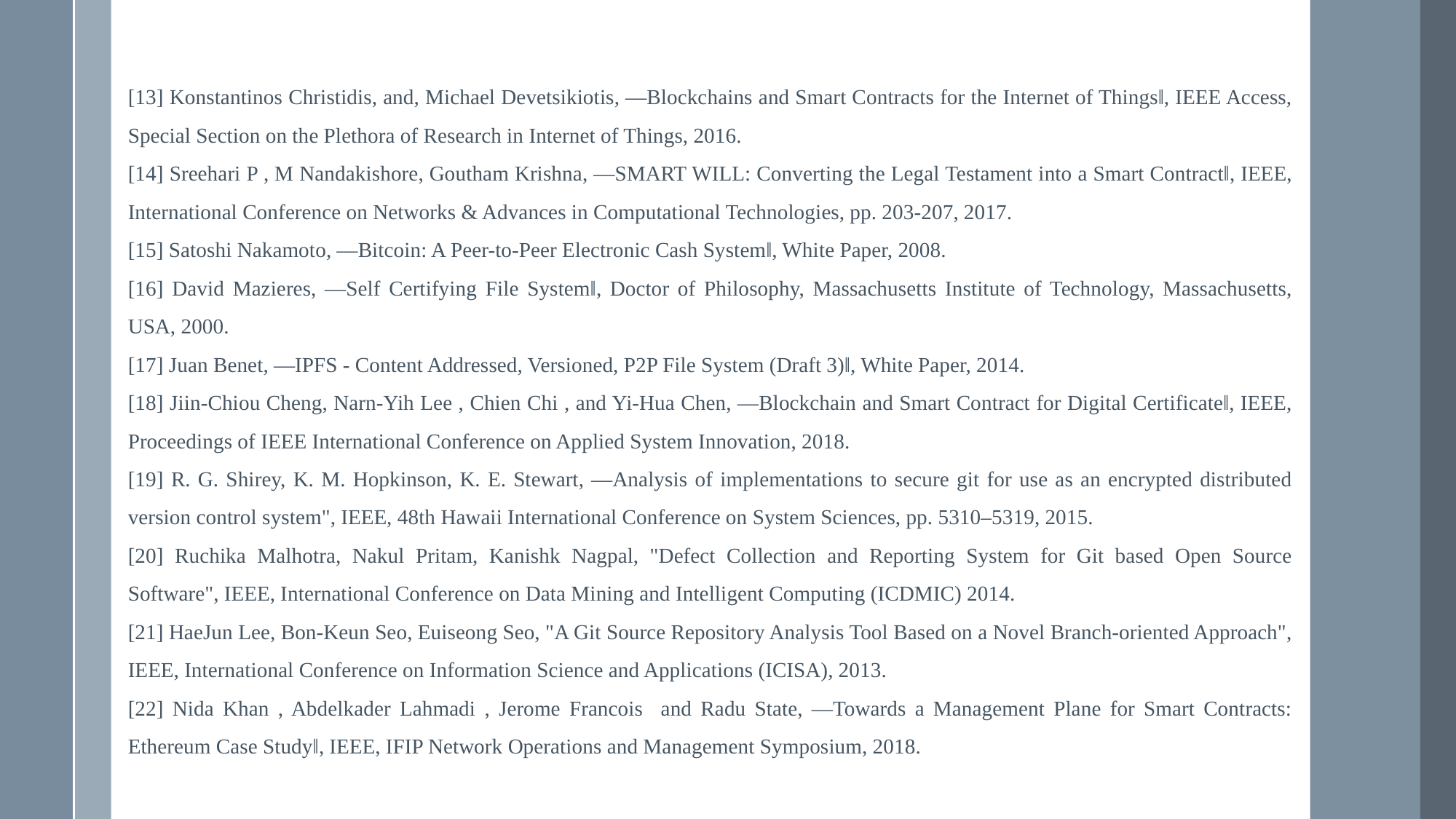

[13] Konstantinos Christidis, and, Michael Devetsikiotis, ―Blockchains and Smart Contracts for the Internet of Things‖, IEEE Access, Special Section on the Plethora of Research in Internet of Things, 2016.
[14] Sreehari P , M Nandakishore, Goutham Krishna, ―SMART WILL: Converting the Legal Testament into a Smart Contract‖, IEEE, International Conference on Networks & Advances in Computational Technologies, pp. 203-207, 2017.
[15] Satoshi Nakamoto, ―Bitcoin: A Peer-to-Peer Electronic Cash System‖, White Paper, 2008.
[16] David Mazieres, ―Self Certifying File System‖, Doctor of Philosophy, Massachusetts Institute of Technology, Massachusetts, USA, 2000.
[17] Juan Benet, ―IPFS - Content Addressed, Versioned, P2P File System (Draft 3)‖, White Paper, 2014.
[18] Jiin-Chiou Cheng, Narn-Yih Lee , Chien Chi , and Yi-Hua Chen, ―Blockchain and Smart Contract for Digital Certificate‖, IEEE, Proceedings of IEEE International Conference on Applied System Innovation, 2018.
[19] R. G. Shirey, K. M. Hopkinson, K. E. Stewart, ―Analysis of implementations to secure git for use as an encrypted distributed version control system", IEEE, 48th Hawaii International Conference on System Sciences, pp. 5310–5319, 2015.
[20] Ruchika Malhotra, Nakul Pritam, Kanishk Nagpal, "Defect Collection and Reporting System for Git based Open Source Software", IEEE, International Conference on Data Mining and Intelligent Computing (ICDMIC) 2014.
[21] HaeJun Lee, Bon-Keun Seo, Euiseong Seo, "A Git Source Repository Analysis Tool Based on a Novel Branch-oriented Approach", IEEE, International Conference on Information Science and Applications (ICISA), 2013.
[22] Nida Khan , Abdelkader Lahmadi , Jerome Francois  and Radu State, ―Towards a Management Plane for Smart Contracts: Ethereum Case Study‖, IEEE, IFIP Network Operations and Management Symposium, 2018.